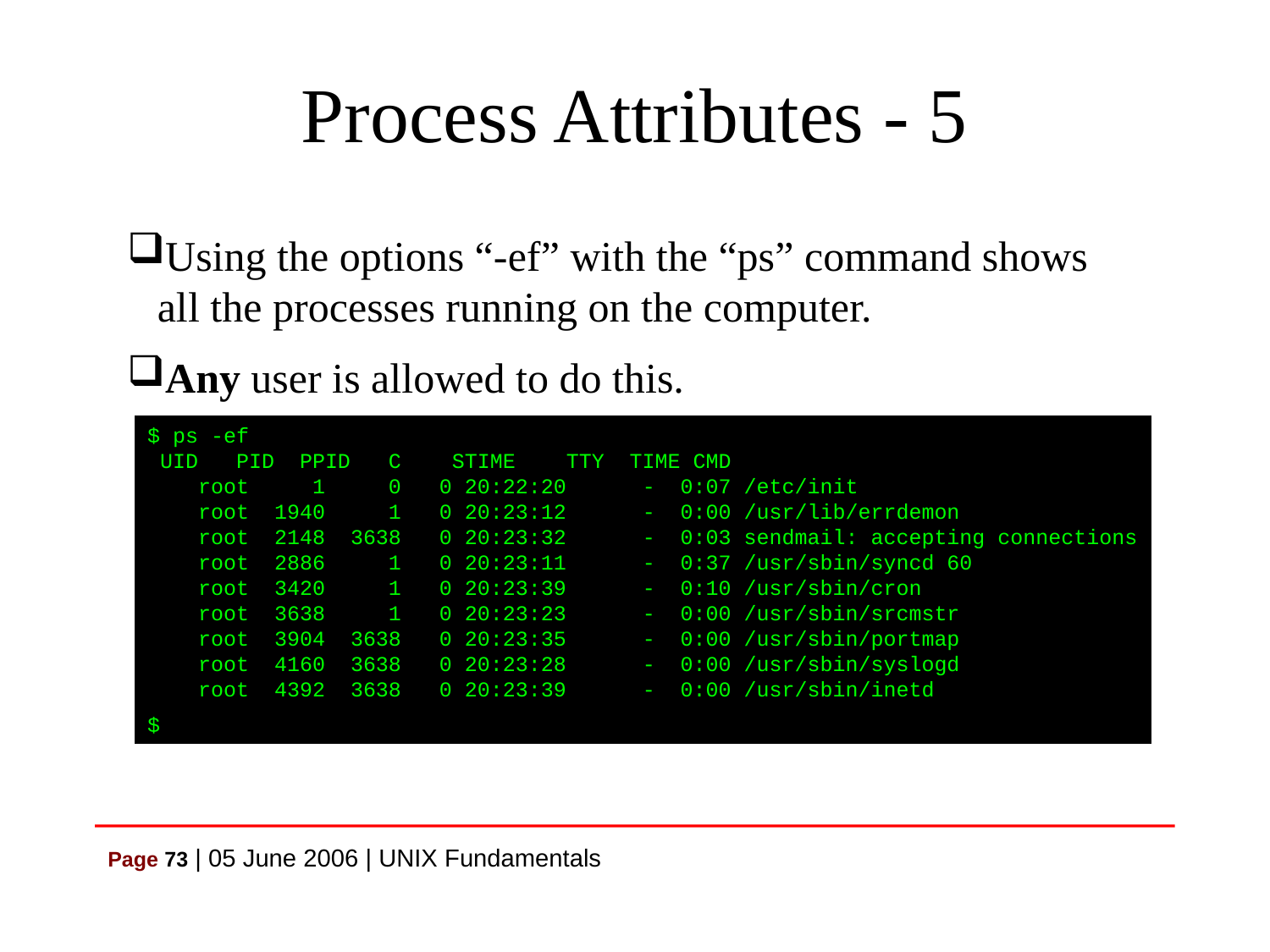

# Process Attributes - 5
Using the options “-ef” with the “ps” command shows all the processes running on the computer.
Any user is allowed to do this.
$ ps -ef
 UID   PID  PPID   C    STIME    TTY  TIME CMD
    root     1     0   0 20:22:20      -  0:07 /etc/init
    root  1940     1   0 20:23:12      -  0:00 /usr/lib/errdemon
    root  2148  3638   0 20:23:32      -  0:03 sendmail: accepting connections
    root  2886     1   0 20:23:11      -  0:37 /usr/sbin/syncd 60
    root  3420     1   0 20:23:39      -  0:10 /usr/sbin/cron
    root  3638     1   0 20:23:23      -  0:00 /usr/sbin/srcmstr
    root  3904  3638   0 20:23:35      -  0:00 /usr/sbin/portmap
    root  4160  3638   0 20:23:28      -  0:00 /usr/sbin/syslogd
    root  4392  3638   0 20:23:39      -  0:00 /usr/sbin/inetd
$

Page 73 | 05 June 2006 | UNIX Fundamentals